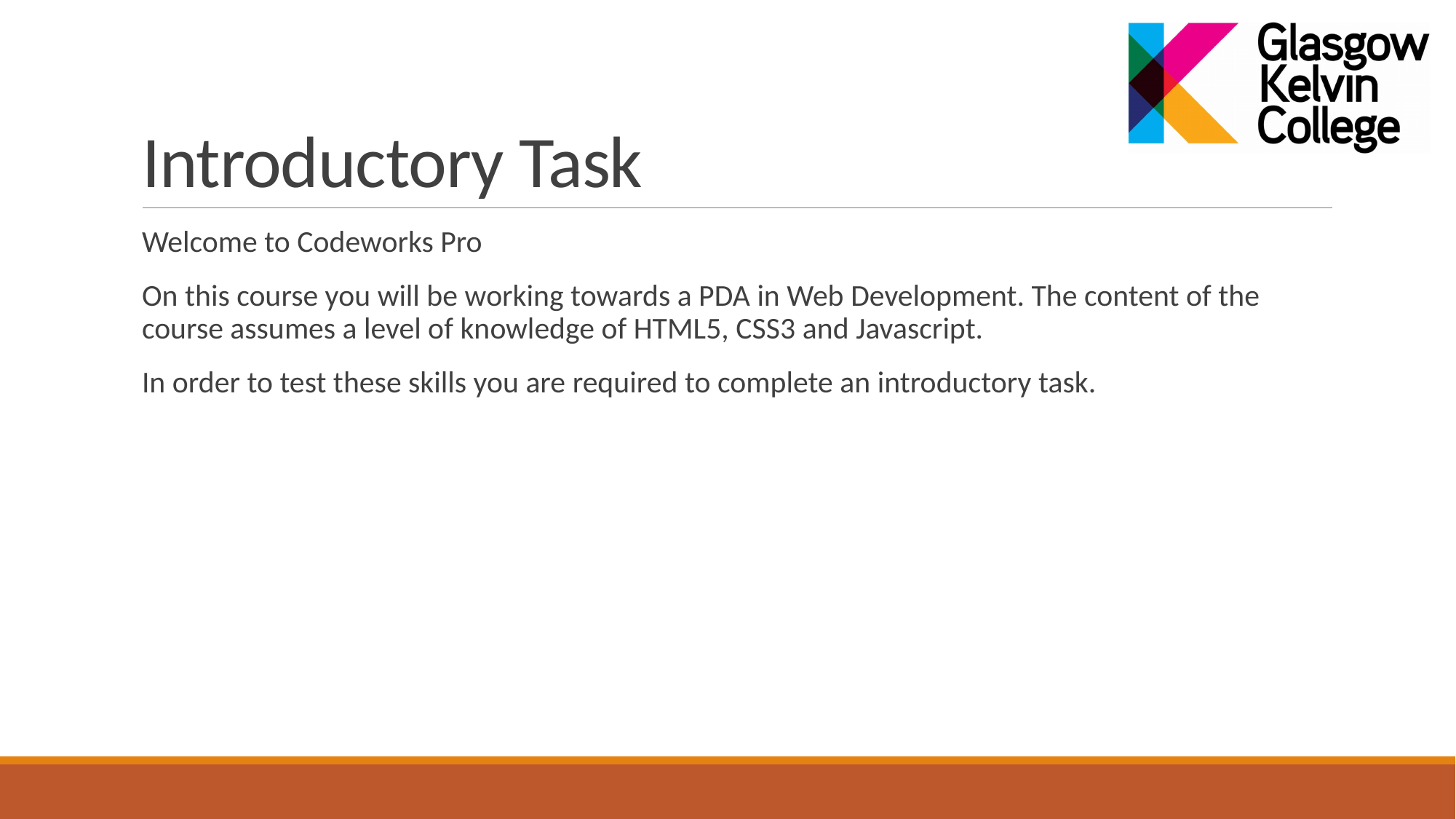

# Introductory Task
Welcome to Codeworks Pro
On this course you will be working towards a PDA in Web Development. The content of the course assumes a level of knowledge of HTML5, CSS3 and Javascript.
In order to test these skills you are required to complete an introductory task.